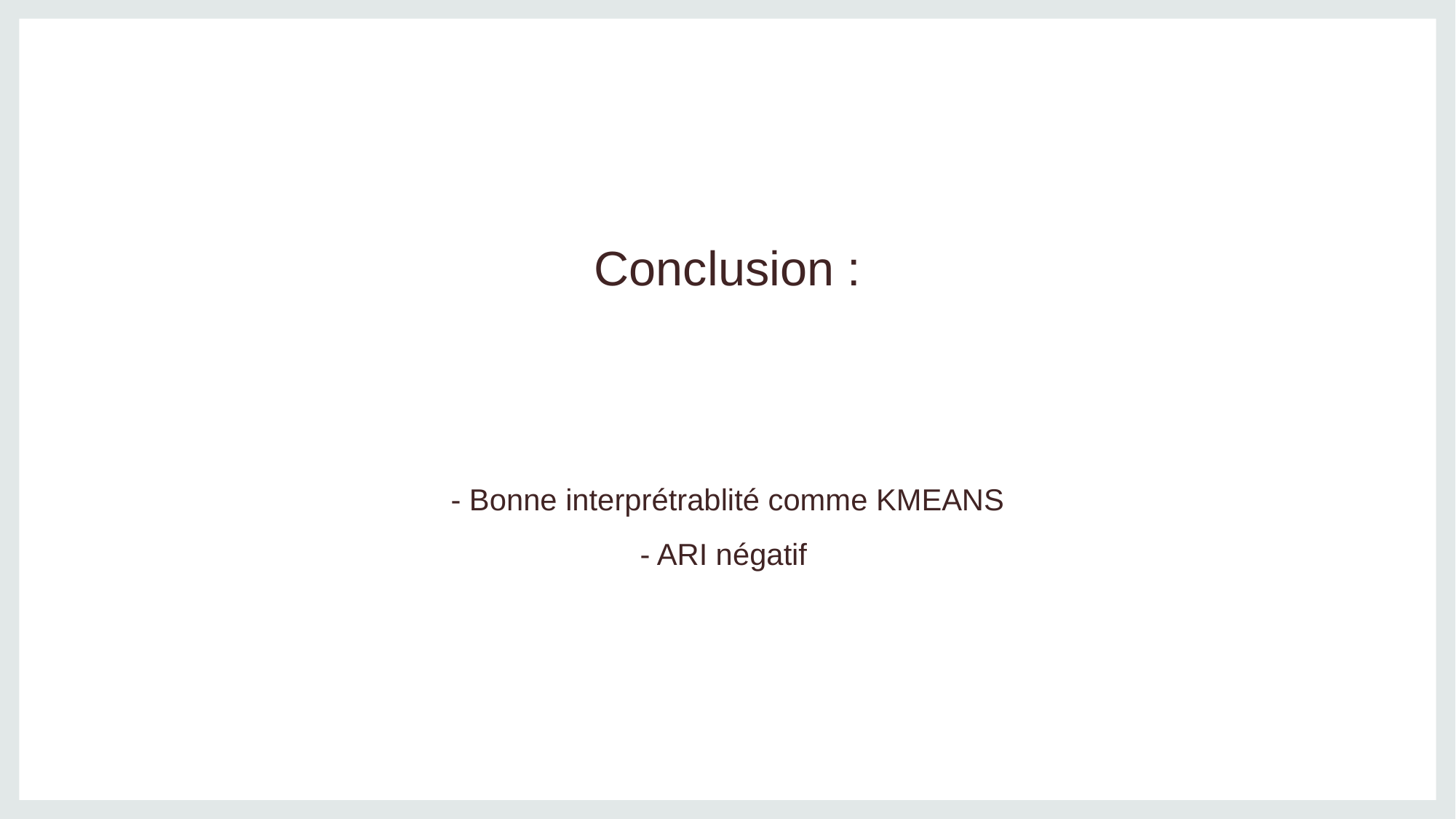

# Conclusion :
- Bonne interprétrablité comme KMEANS
- ARI négatif